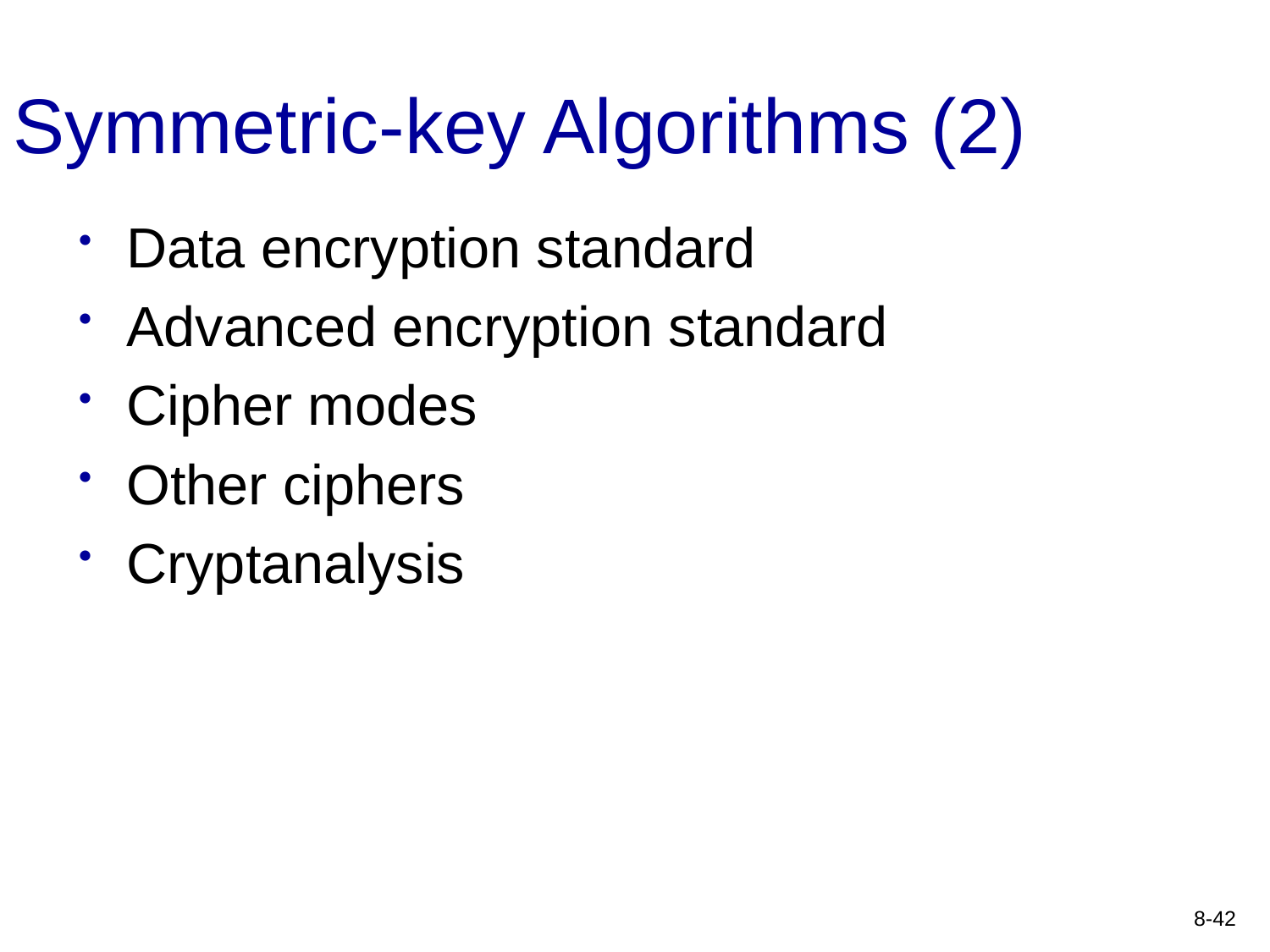

# Symmetric-key Algorithms (2)
Data encryption standard
Advanced encryption standard
Cipher modes
Other ciphers
Cryptanalysis